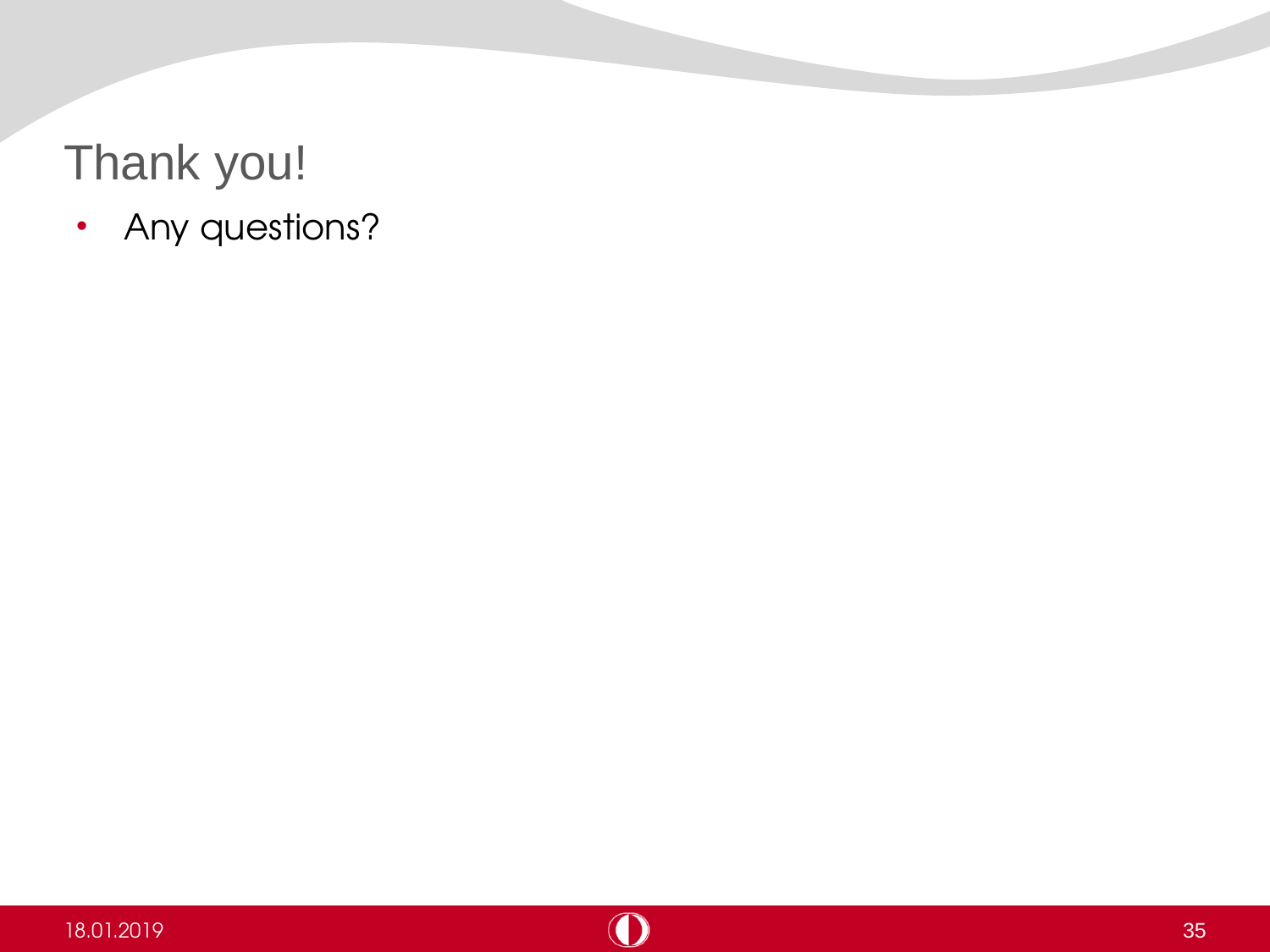

# Thank you!
Any questions?
18.01.2019
35